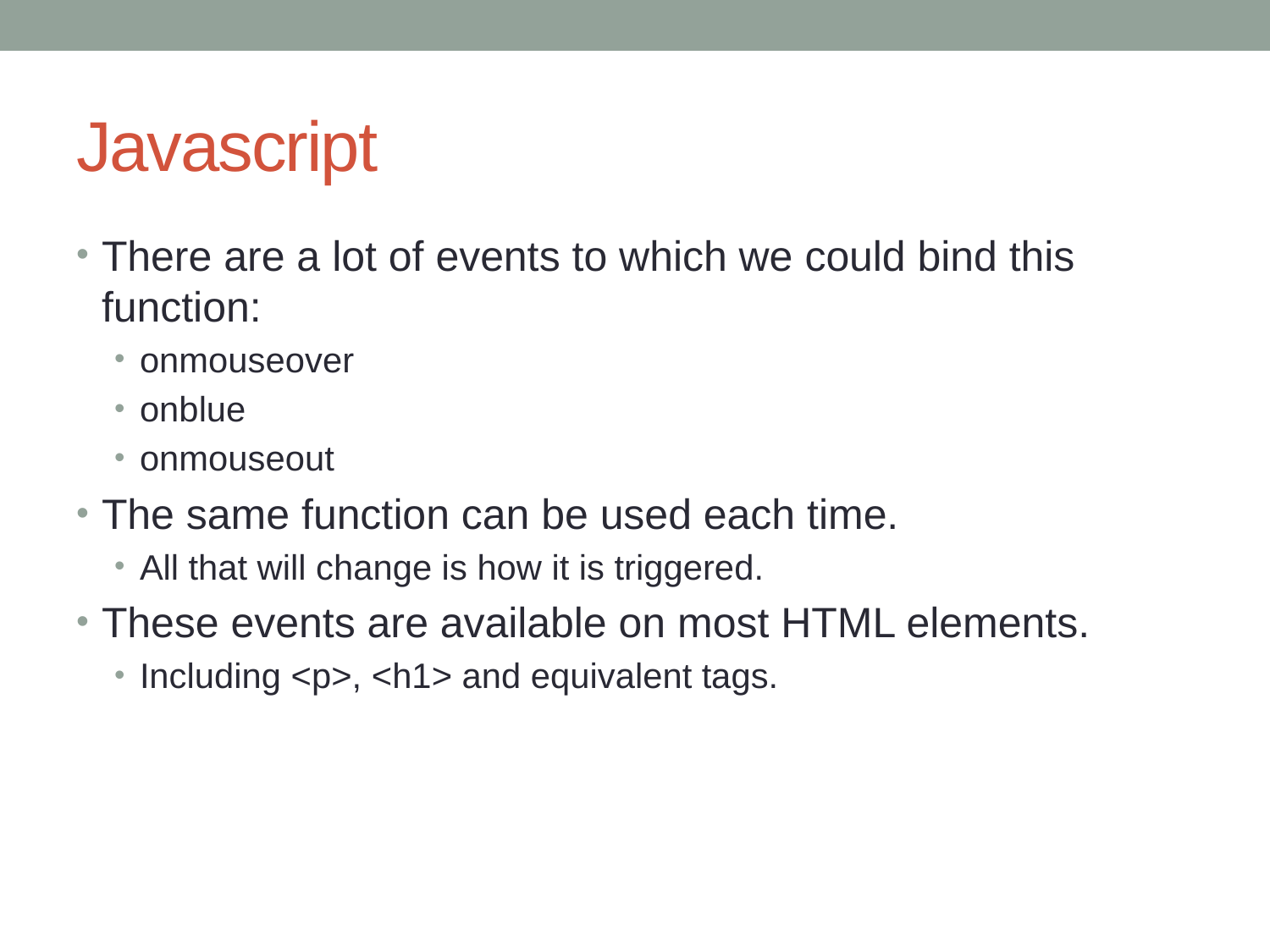

# Javascript
There are a lot of events to which we could bind this function:
onmouseover
onblue
onmouseout
The same function can be used each time.
All that will change is how it is triggered.
These events are available on most HTML elements.
Including <p>, <h1> and equivalent tags.